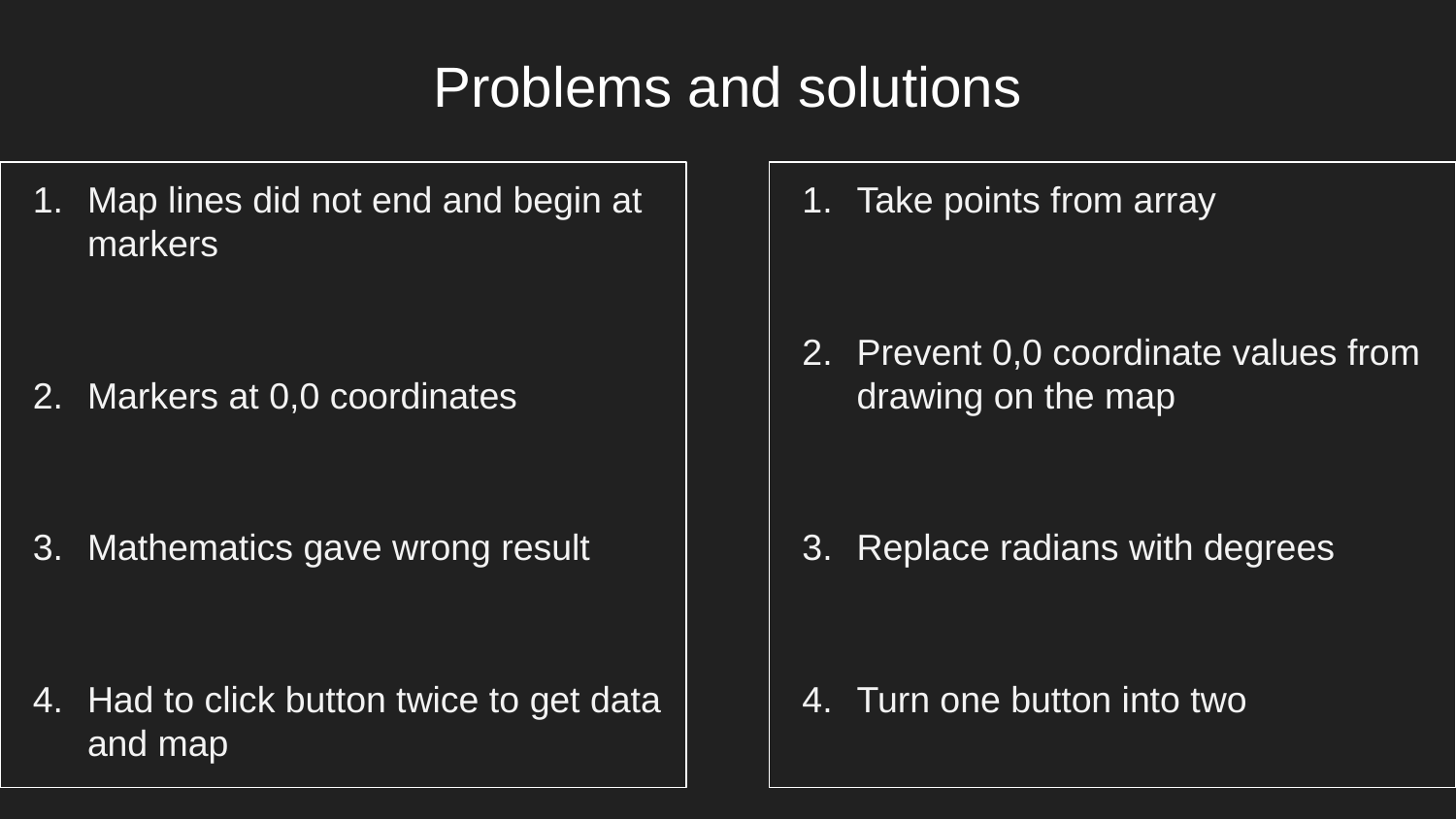

# Problems and solutions
Map lines did not end and begin at markers

Markers at 0,0 coordinates

Mathematics gave wrong result

Had to click button twice to get data and map
Take points from array

Prevent 0,0 coordinate values from drawing on the map

Replace radians with degrees

Turn one button into two